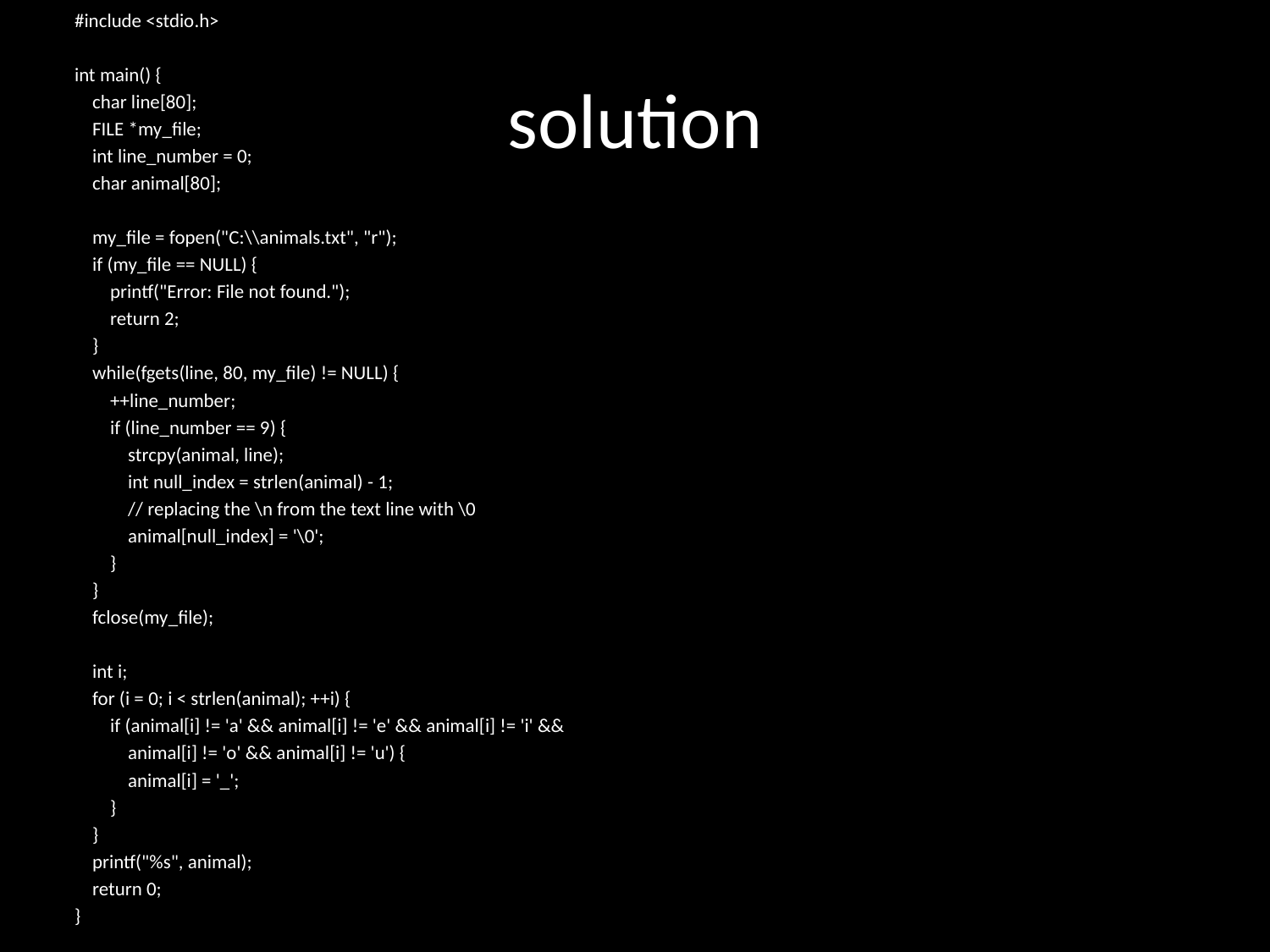

#include <stdio.h>

int main() {
    char line[80];
    FILE *my_file;
    int line_number = 0;
    char animal[80];

    my_file = fopen("C:\\animals.txt", "r");
    if (my_file == NULL) {
        printf("Error: File not found.");
        return 2;
    }
    while(fgets(line, 80, my_file) != NULL) {
        ++line_number;
        if (line_number == 9) {
            strcpy(animal, line);
            int null_index = strlen(animal) - 1;
            // replacing the \n from the text line with \0
            animal[null_index] = '\0';
        }
    }
    fclose(my_file);

    int i;
    for (i = 0; i < strlen(animal); ++i) {
        if (animal[i] != 'a' && animal[i] != 'e' && animal[i] != 'i' &&
            animal[i] != 'o' && animal[i] != 'u') {
            animal[i] = '_';
        }
    }
    printf("%s", animal);
    return 0;
}
# solution